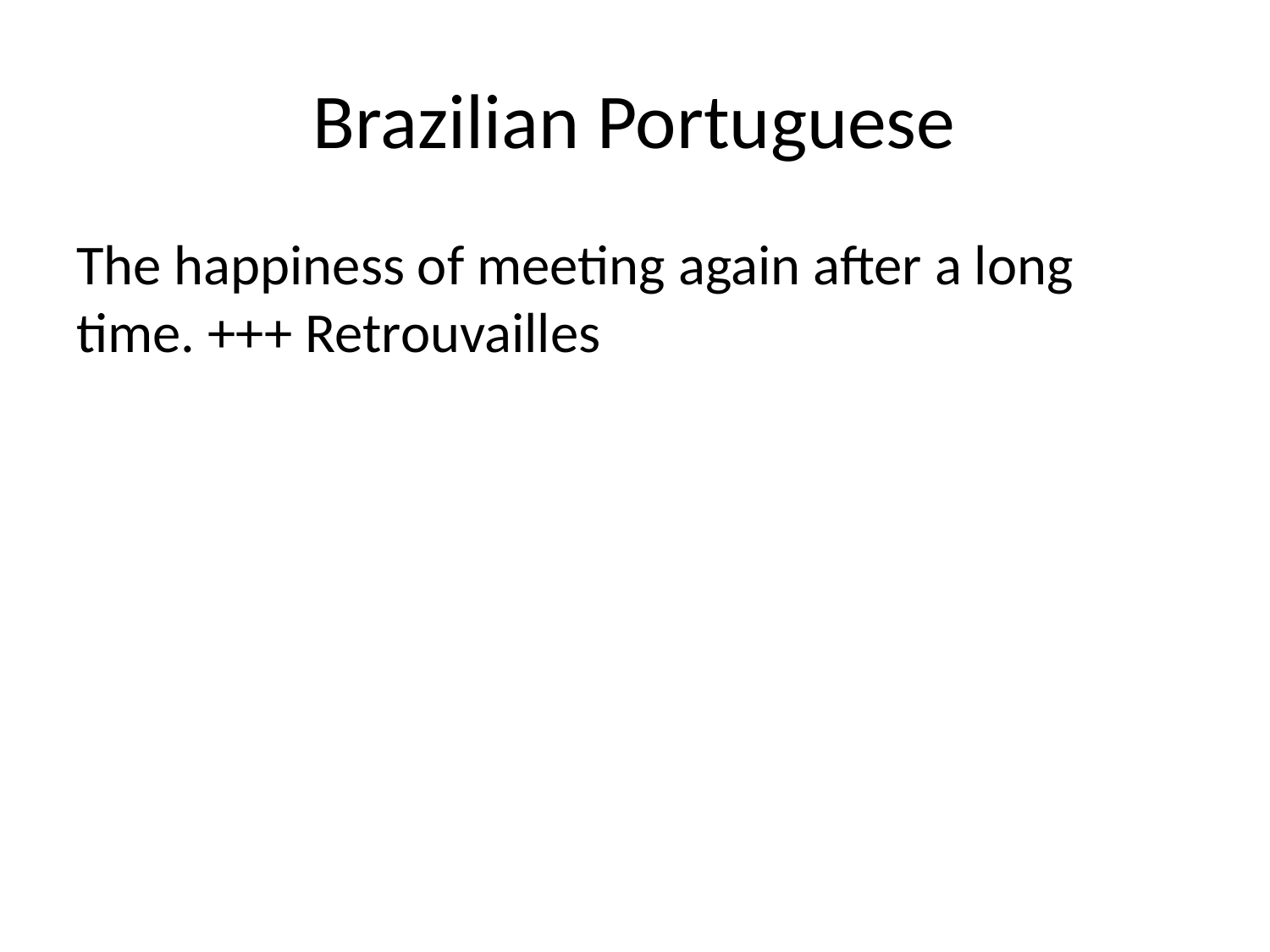

# Brazilian Portuguese
The happiness of meeting again after a long time. +++ Retrouvailles